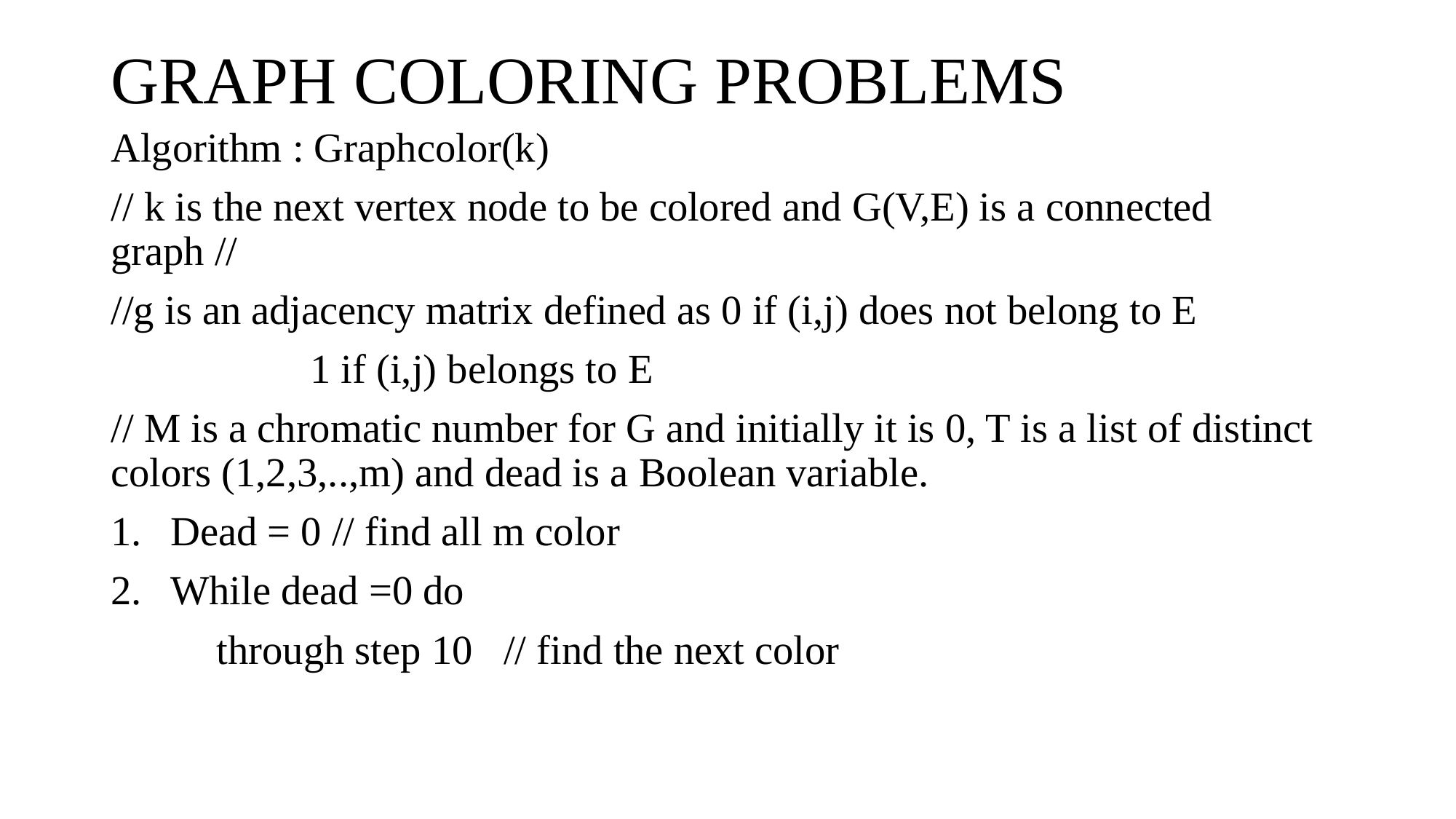

# GRAPH COLORING PROBLEMS
Algorithm : Graphcolor(k)
// k is the next vertex node to be colored and G(V,E) is a connected graph //
//g is an adjacency matrix defined as 0 if (i,j) does not belong to E
 					         1 if (i,j) belongs to E
// M is a chromatic number for G and initially it is 0, T is a list of distinct colors (1,2,3,..,m) and dead is a Boolean variable.
Dead = 0 // find all m color
While dead =0 do
	through step 10   // find the next color